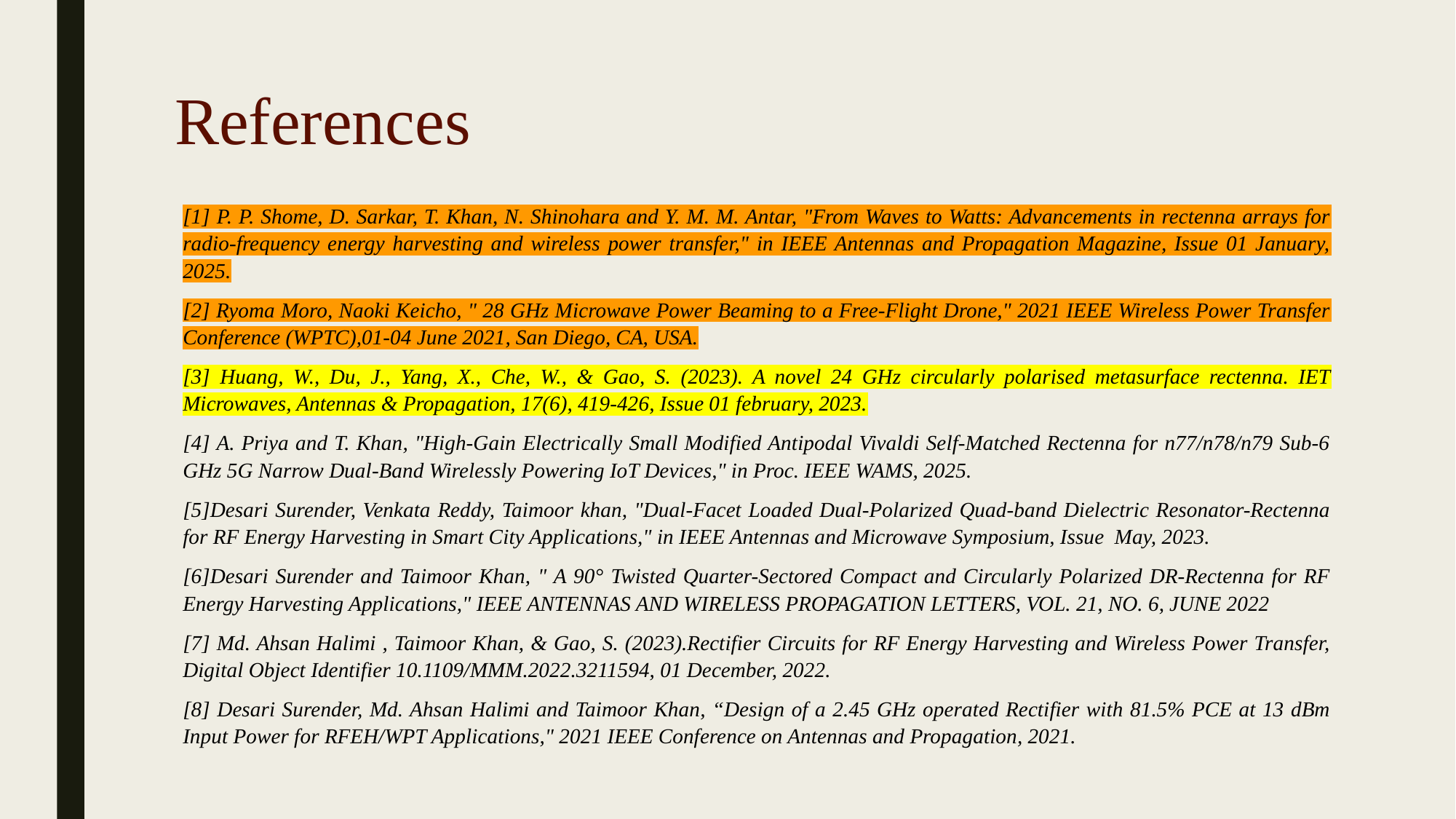

# References
[1] P. P. Shome, D. Sarkar, T. Khan, N. Shinohara and Y. M. M. Antar, "From Waves to Watts: Advancements in rectenna arrays for radio-frequency energy harvesting and wireless power transfer," in IEEE Antennas and Propagation Magazine, Issue 01 January, 2025.
[2] Ryoma Moro, Naoki Keicho, " 28 GHz Microwave Power Beaming to a Free-Flight Drone," 2021 IEEE Wireless Power Transfer Conference (WPTC),01-04 June 2021, San Diego, CA, USA.
[3] Huang, W., Du, J., Yang, X., Che, W., & Gao, S. (2023). A novel 24 GHz circularly polarised metasurface rectenna. IET Microwaves, Antennas & Propagation, 17(6), 419-426, Issue 01 february, 2023.
[4] A. Priya and T. Khan, "High-Gain Electrically Small Modified Antipodal Vivaldi Self-Matched Rectenna for n77/n78/n79 Sub-6 GHz 5G Narrow Dual-Band Wirelessly Powering IoT Devices," in Proc. IEEE WAMS, 2025.
[5]Desari Surender, Venkata Reddy, Taimoor khan, "Dual-Facet Loaded Dual-Polarized Quad-band Dielectric Resonator-Rectenna for RF Energy Harvesting in Smart City Applications," in IEEE Antennas and Microwave Symposium, Issue  May, 2023.
[6]Desari Surender and Taimoor Khan, " A 90° Twisted Quarter-Sectored Compact and Circularly Polarized DR-Rectenna for RF Energy Harvesting Applications," IEEE ANTENNAS AND WIRELESS PROPAGATION LETTERS, VOL. 21, NO. 6, JUNE 2022
[7] Md. Ahsan Halimi , Taimoor Khan, & Gao, S. (2023).Rectifier Circuits for RF Energy Harvesting and Wireless Power Transfer, Digital Object Identifier 10.1109/MMM.2022.3211594, 01 December, 2022.
[8] Desari Surender, Md. Ahsan Halimi and Taimoor Khan, “Design of a 2.45 GHz operated Rectifier with 81.5% PCE at 13 dBm Input Power for RFEH/WPT Applications," 2021 IEEE Conference on Antennas and Propagation, 2021.